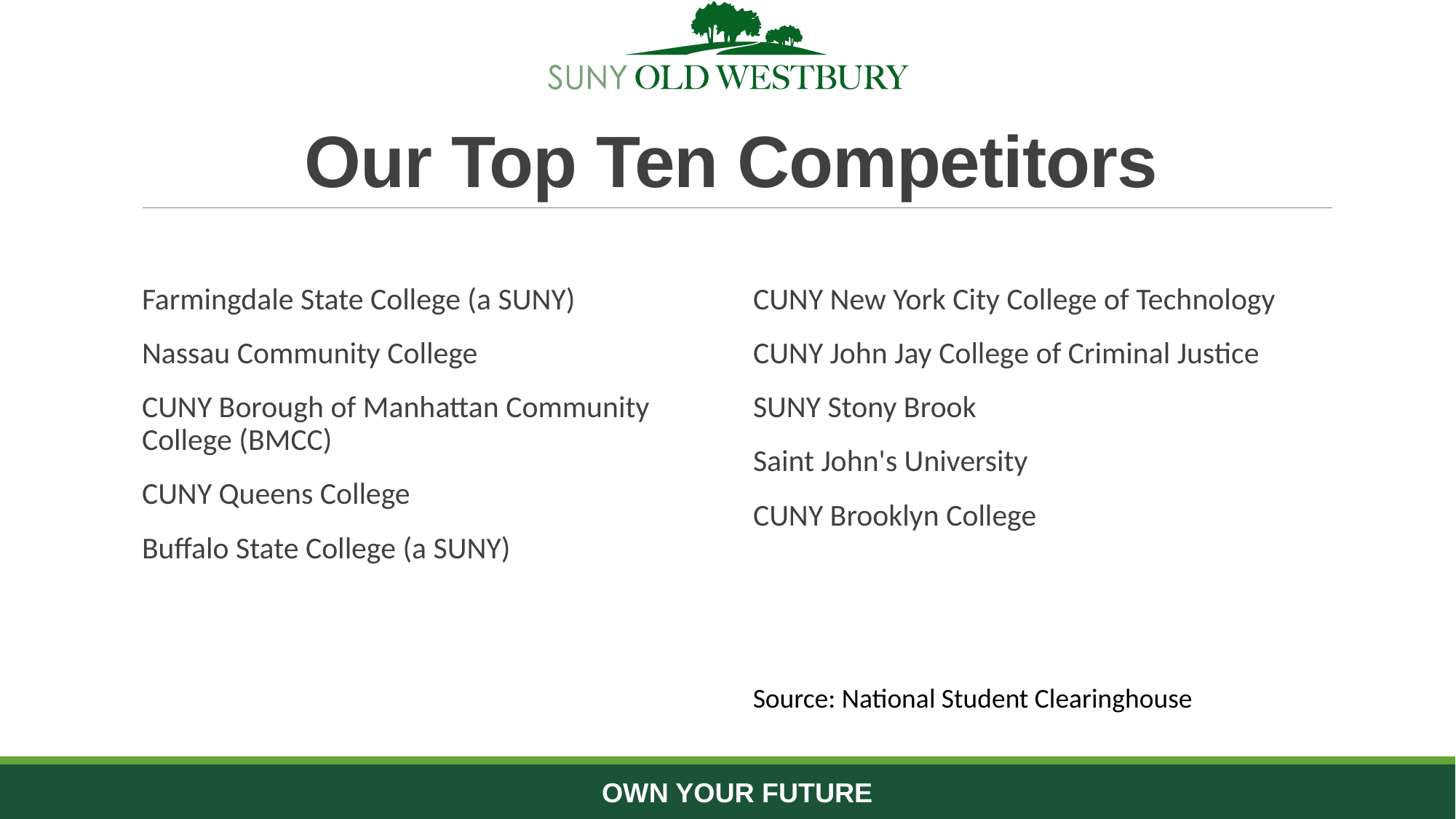

# Our Top Ten Competitors

Farmingdale State College (a SUNY)
Nassau Community College
CUNY Borough of Manhattan Community College (BMCC)
CUNY Queens College
Buffalo State College (a SUNY)

CUNY New York City College of Technology
CUNY John Jay College of Criminal Justice
SUNY Stony Brook
Saint John's University
CUNY Brooklyn College
Source: National Student Clearinghouse